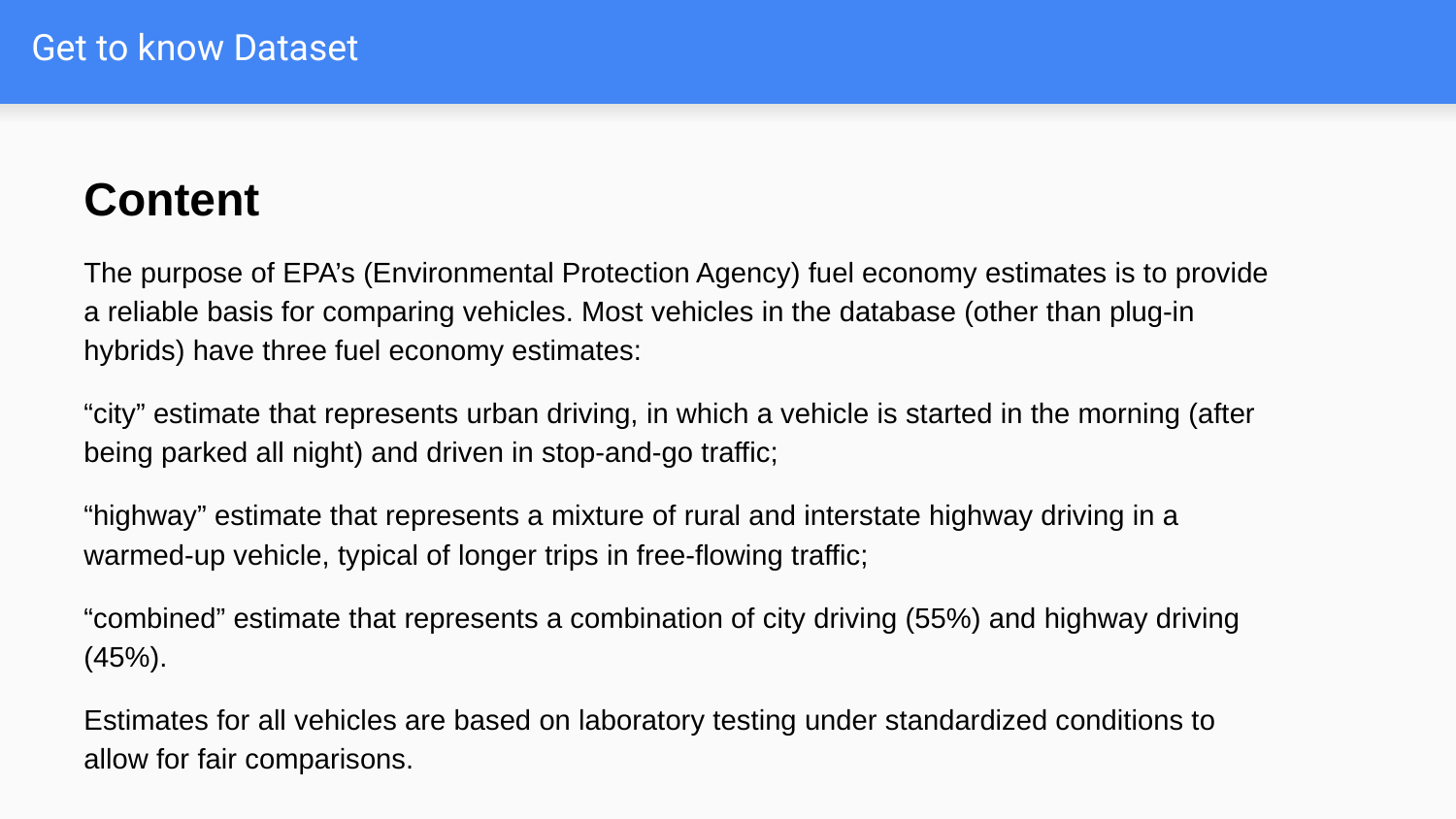

# Get to know Dataset
Content
The purpose of EPA’s (Environmental Protection Agency) fuel economy estimates is to provide a reliable basis for comparing vehicles. Most vehicles in the database (other than plug-in hybrids) have three fuel economy estimates:
“city” estimate that represents urban driving, in which a vehicle is started in the morning (after being parked all night) and driven in stop-and-go traffic;
“highway” estimate that represents a mixture of rural and interstate highway driving in a warmed-up vehicle, typical of longer trips in free-flowing traffic;
“combined” estimate that represents a combination of city driving (55%) and highway driving (45%).
Estimates for all vehicles are based on laboratory testing under standardized conditions to allow for fair comparisons.